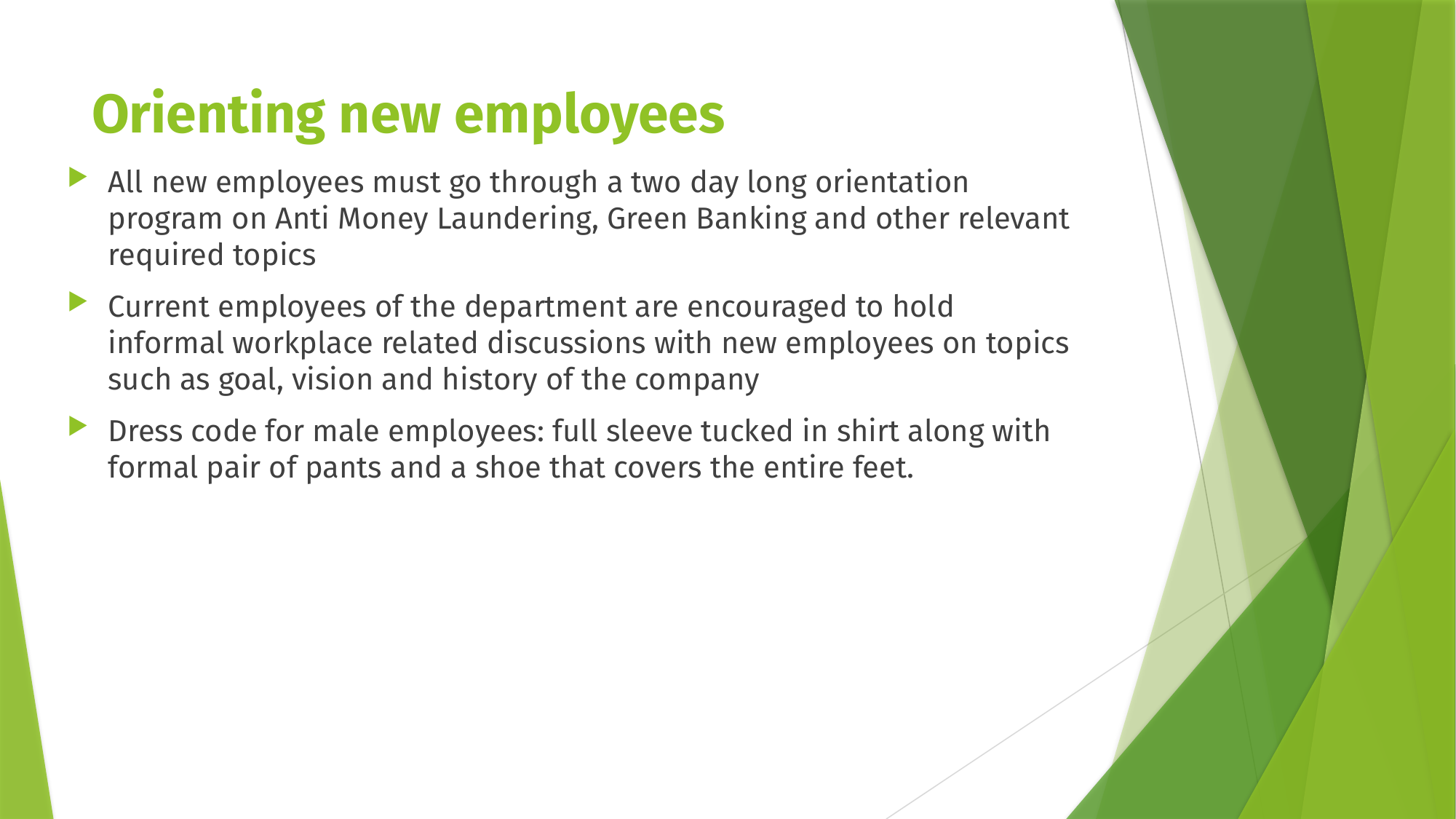

# Orienting new employees

All new employees must go through a two day long orientation program on Anti Money Laundering, Green Banking and other relevant required topics
Current employees of the department are encouraged to hold informal workplace related discussions with new employees on topics such as goal, vision and history of the company
Dress code for male employees: full sleeve tucked in shirt along with formal pair of pants and a shoe that covers the entire feet.